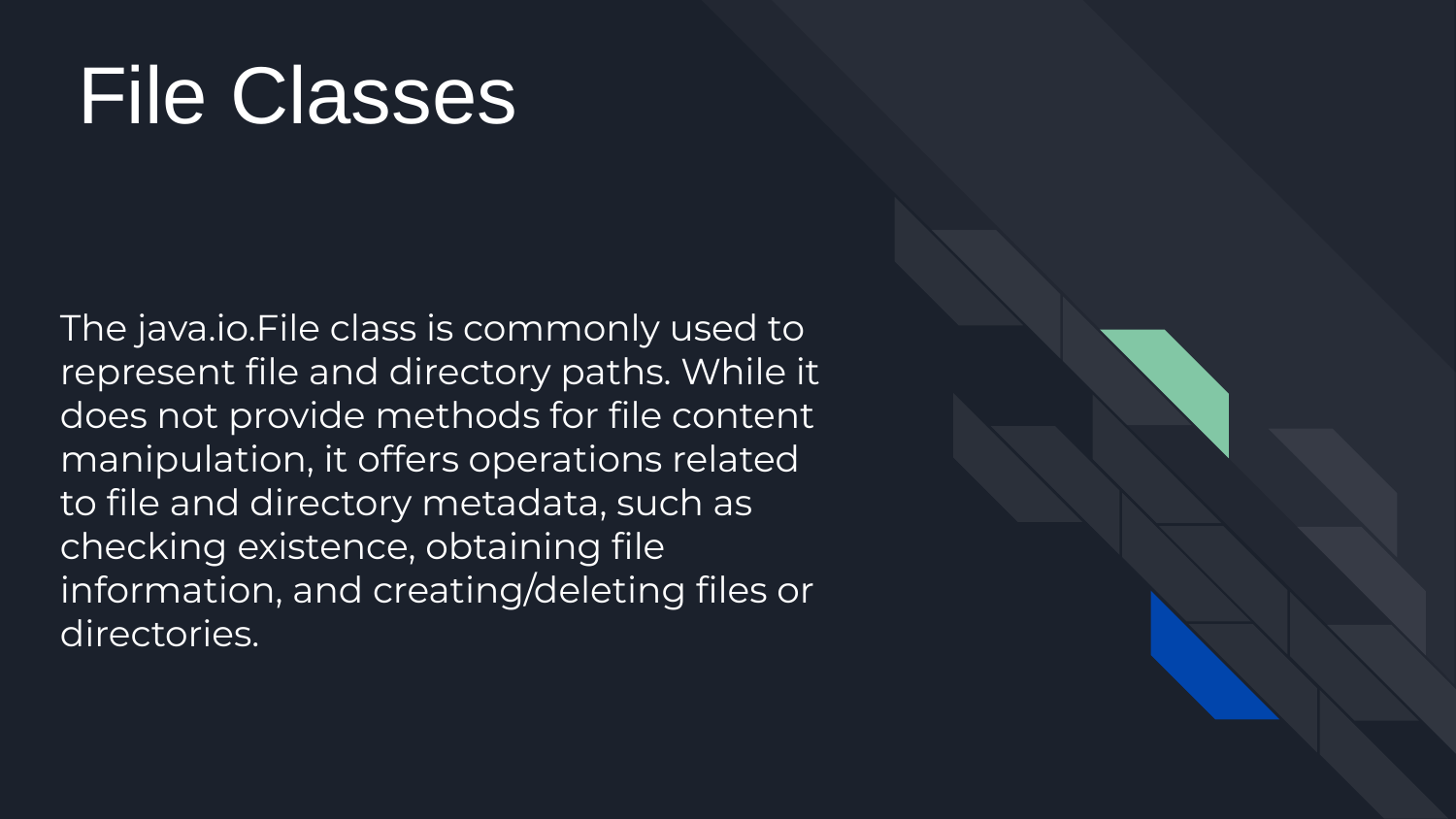

# File Classes
The java.io.File class is commonly used to represent file and directory paths. While it does not provide methods for file content manipulation, it offers operations related to file and directory metadata, such as checking existence, obtaining file information, and creating/deleting files or directories.